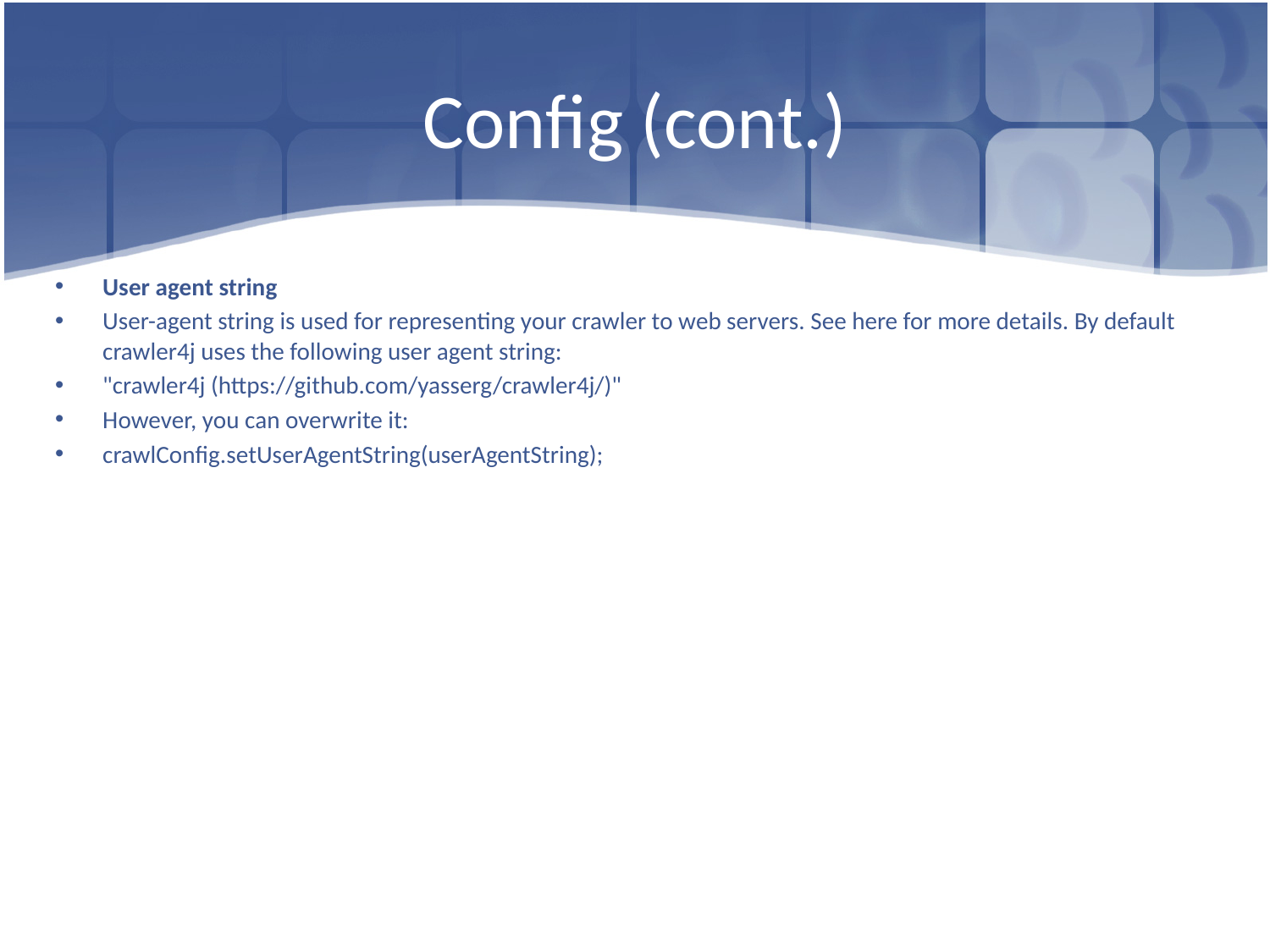

# Config (cont.)
User agent string
User-agent string is used for representing your crawler to web servers. See here for more details. By default crawler4j uses the following user agent string:
"crawler4j (https://github.com/yasserg/crawler4j/)"
However, you can overwrite it:
crawlConfig.setUserAgentString(userAgentString);